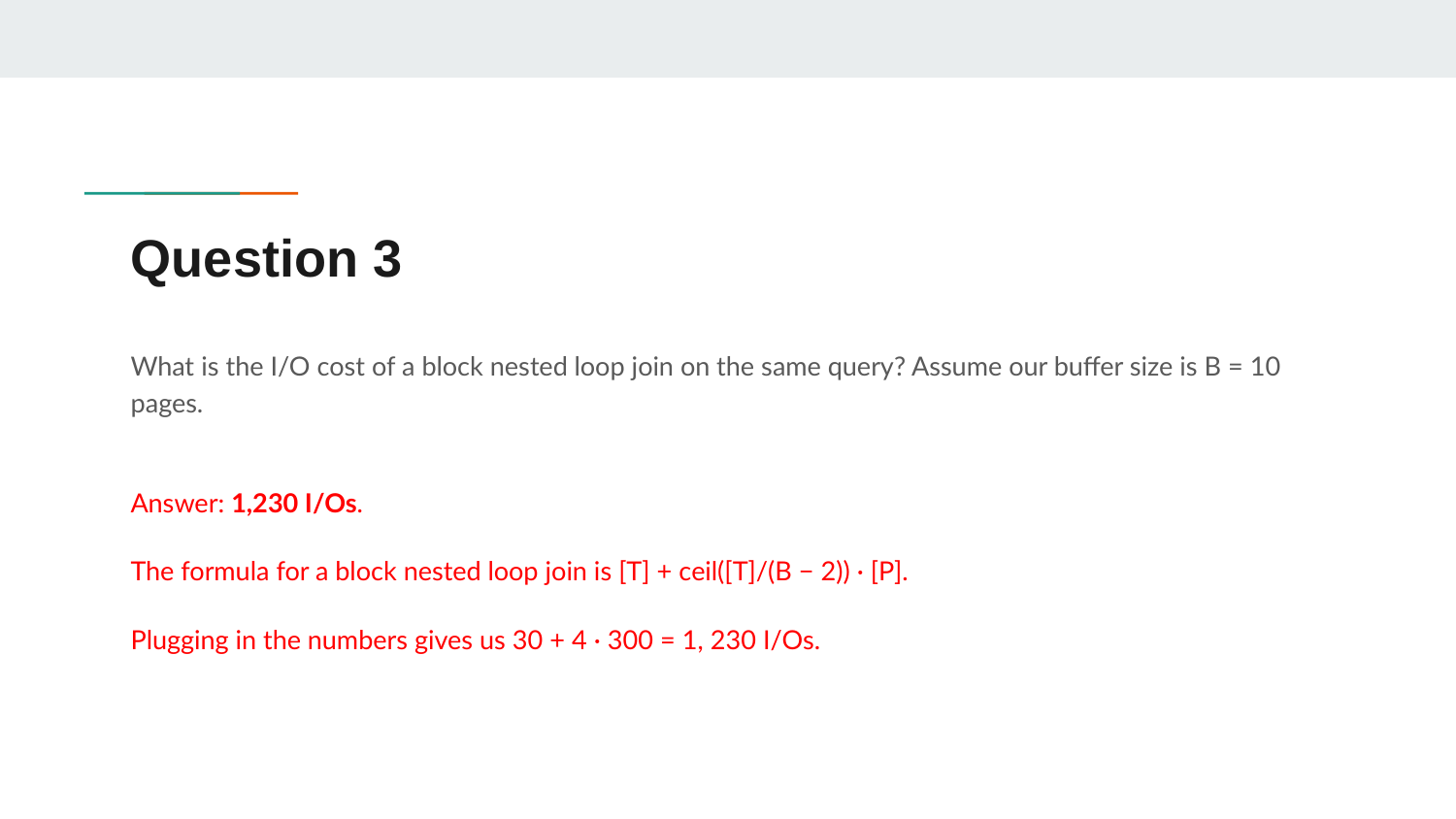

# Question 3
What is the I/O cost of a block nested loop join on the same query? Assume our buffer size is B = 10 pages.

Answer: 1,230 I/Os.
The formula for a block nested loop join is [T] + ceil([T]/(B − 2)) · [P].
Plugging in the numbers gives us 30 + 4 · 300 = 1, 230 I/Os.